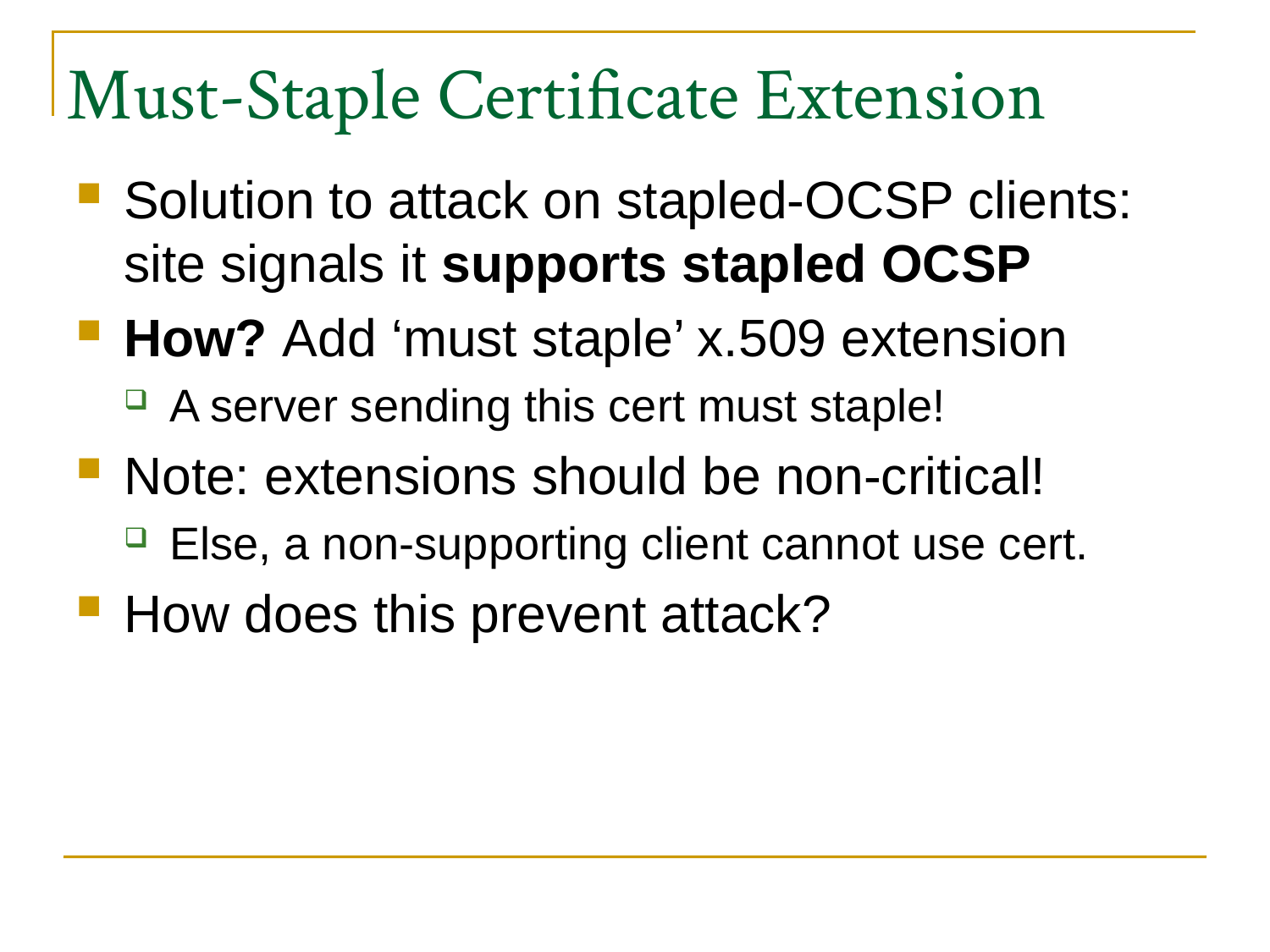

# Must-Staple Certificate Extension
Solution to attack on stapled-OCSP clients:
site signals it supports stapled OCSP
How? Add ‘must staple’ x.509 extension
A server sending this cert must staple!
Note: extensions should be non-critical!
Else, a non-supporting client cannot use cert.
How does this prevent attack?